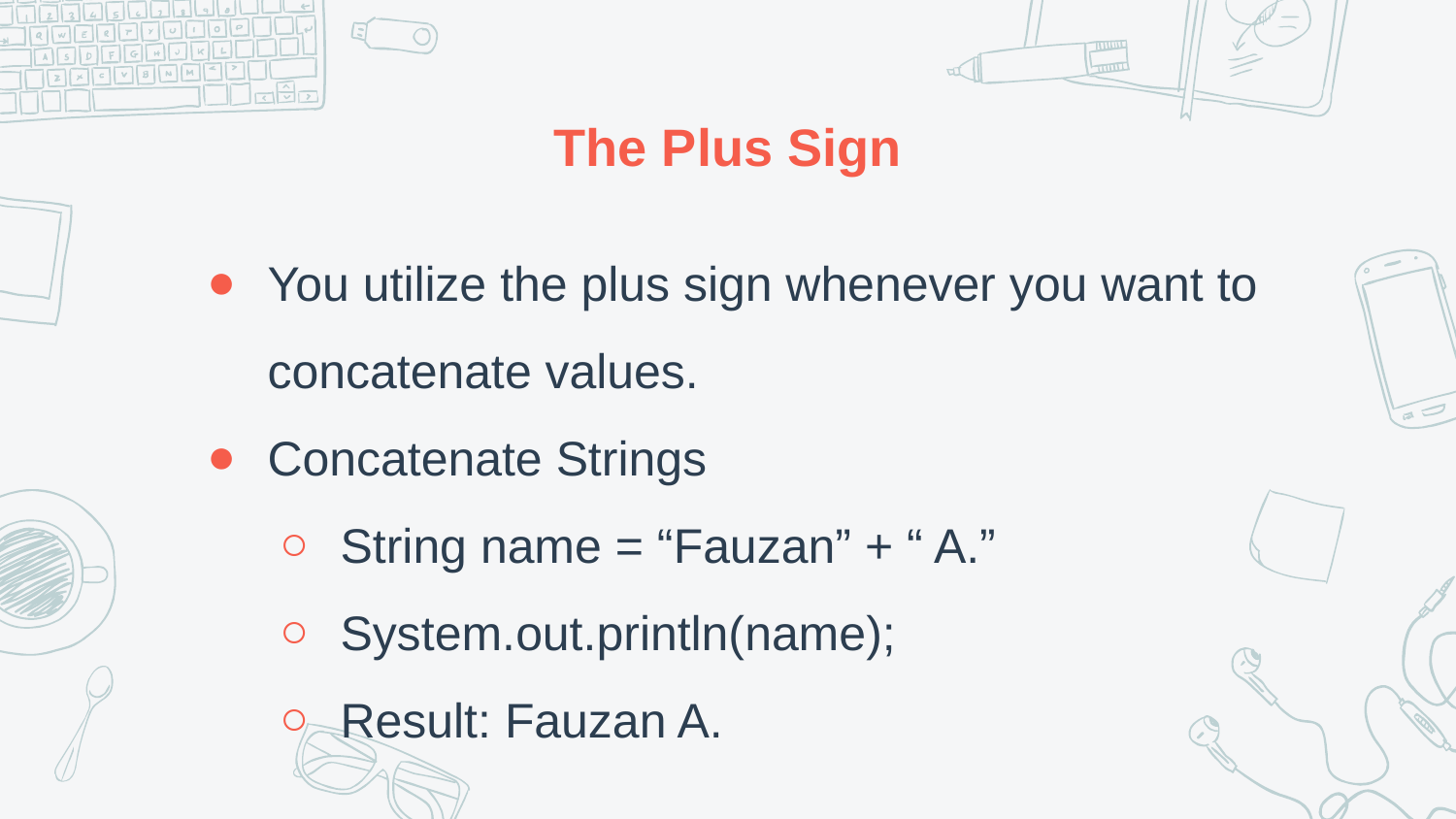

# The Plus Sign
You utilize the plus sign whenever you want to concatenate values.
Concatenate Strings
String name = “Fauzan” + “ A.”
System.out.println(name);
Result: Fauzan A.